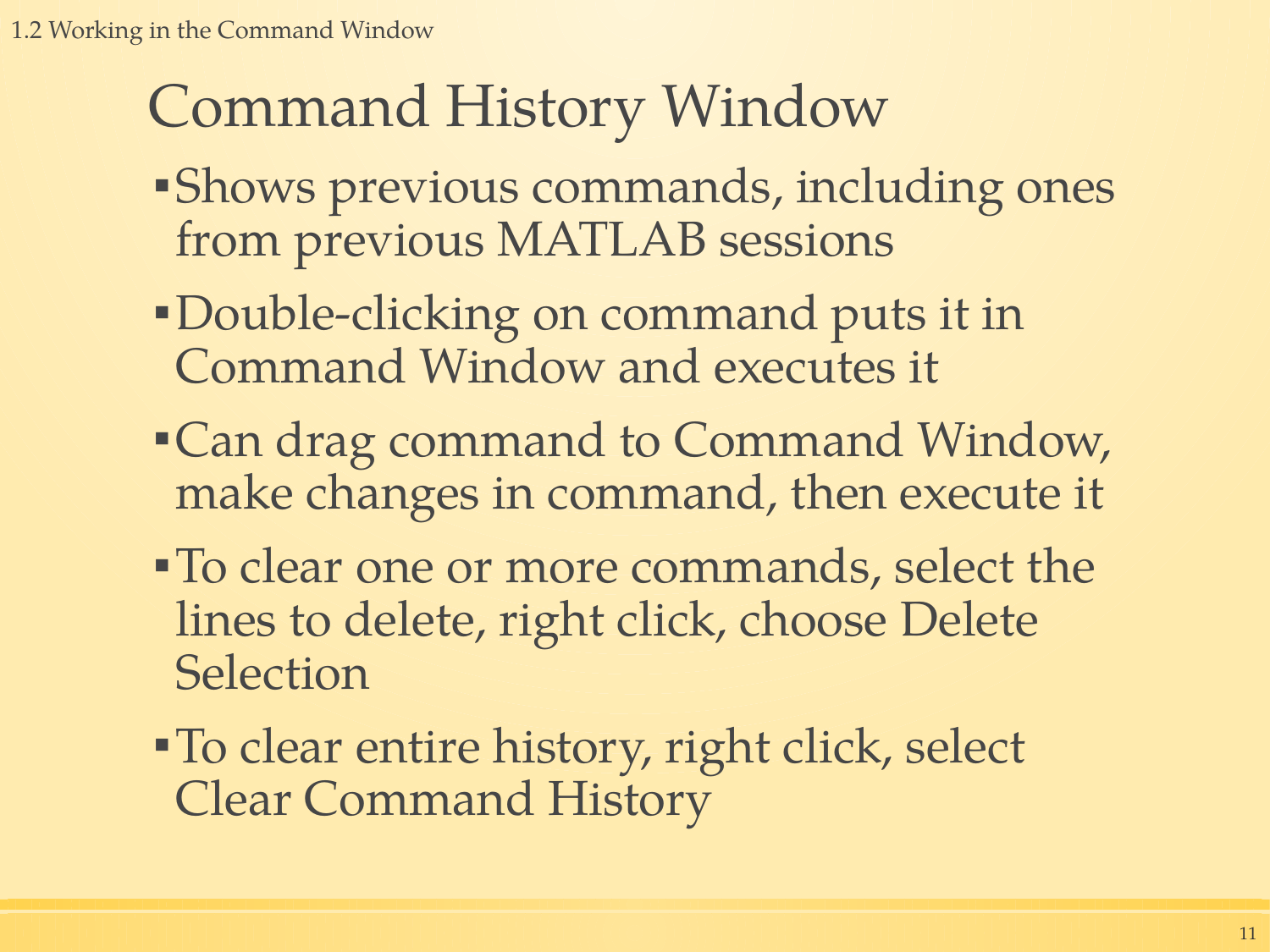

1.2 Working in the Command Window
Command History Window
Shows previous commands, including ones from previous MATLAB sessions
Double-clicking on command puts it in Command Window and executes it
Can drag command to Command Window, make changes in command, then execute it
To clear one or more commands, select the lines to delete, right click, choose Delete Selection
To clear entire history, right click, select Clear Command History

11